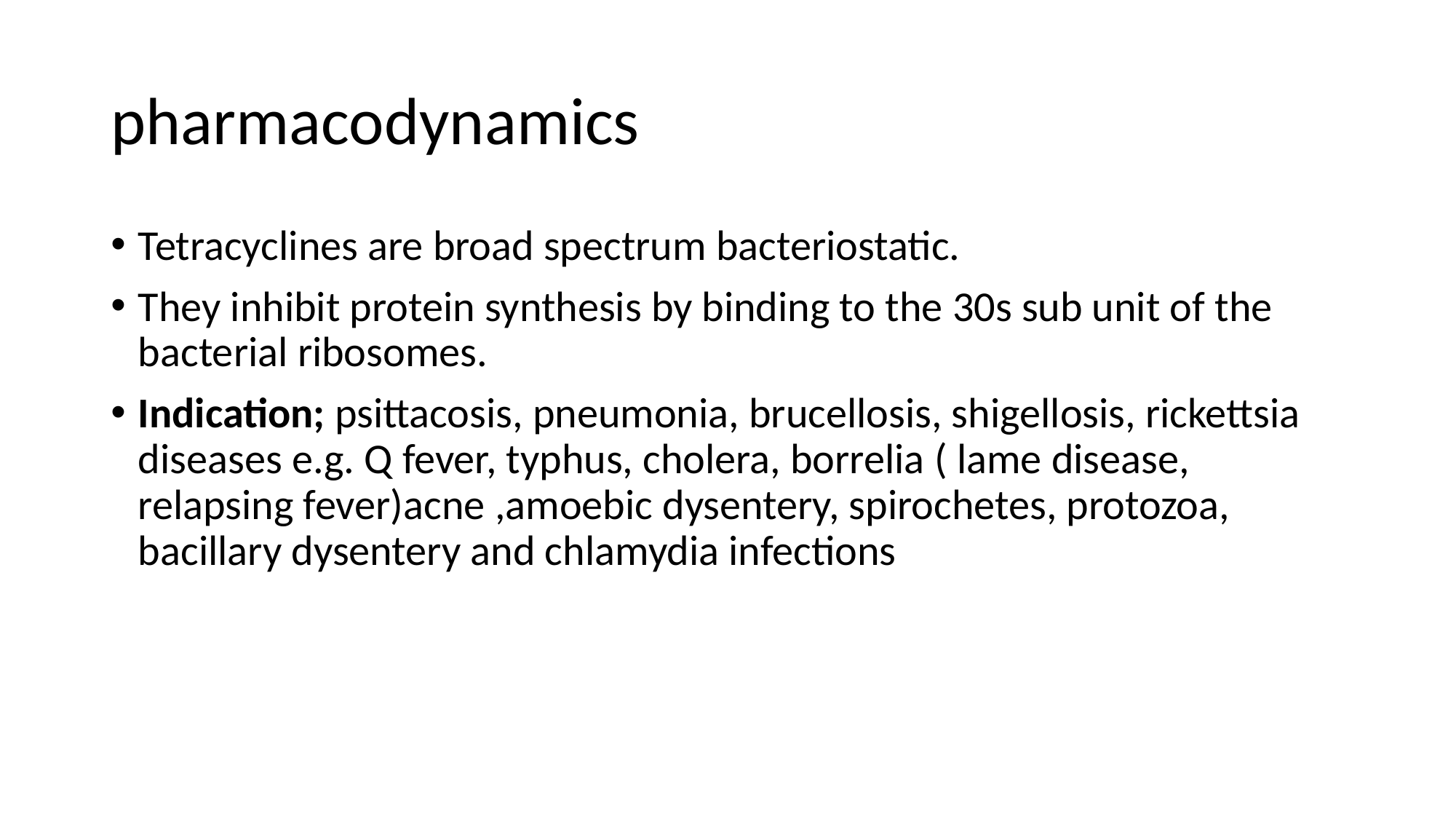

# pharmacodynamics
Tetracyclines are broad spectrum bacteriostatic.
They inhibit protein synthesis by binding to the 30s sub unit of the bacterial ribosomes.
Indication; psittacosis, pneumonia, brucellosis, shigellosis, rickettsia diseases e.g. Q fever, typhus, cholera, borrelia ( lame disease, relapsing fever)acne ,amoebic dysentery, spirochetes, protozoa, bacillary dysentery and chlamydia infections